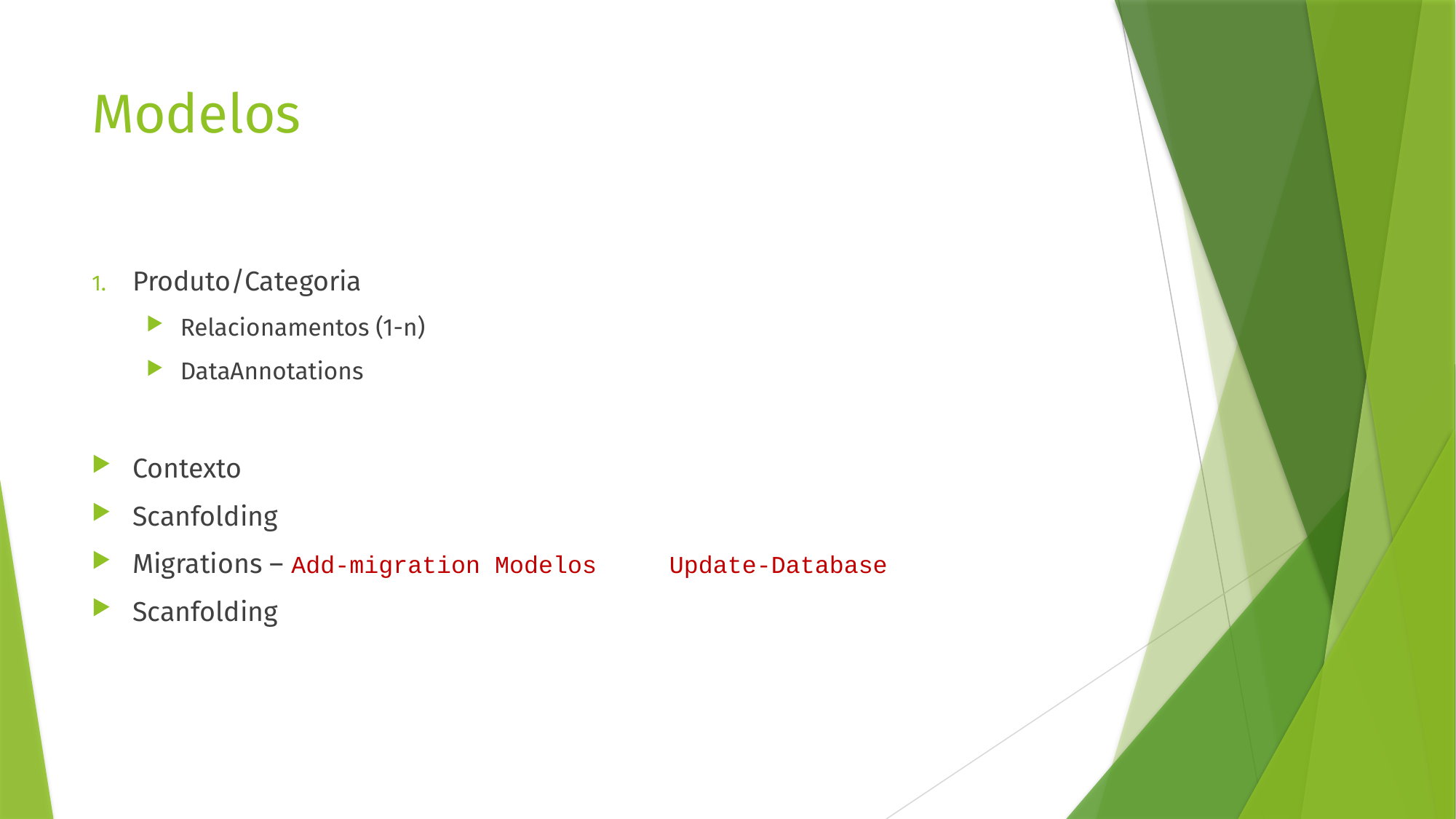

# Modelos
Produto/Categoria
Relacionamentos (1-n)
DataAnnotations

Contexto
Scanfolding
Migrations – Add-migration Modelos     Update-Database
Scanfolding